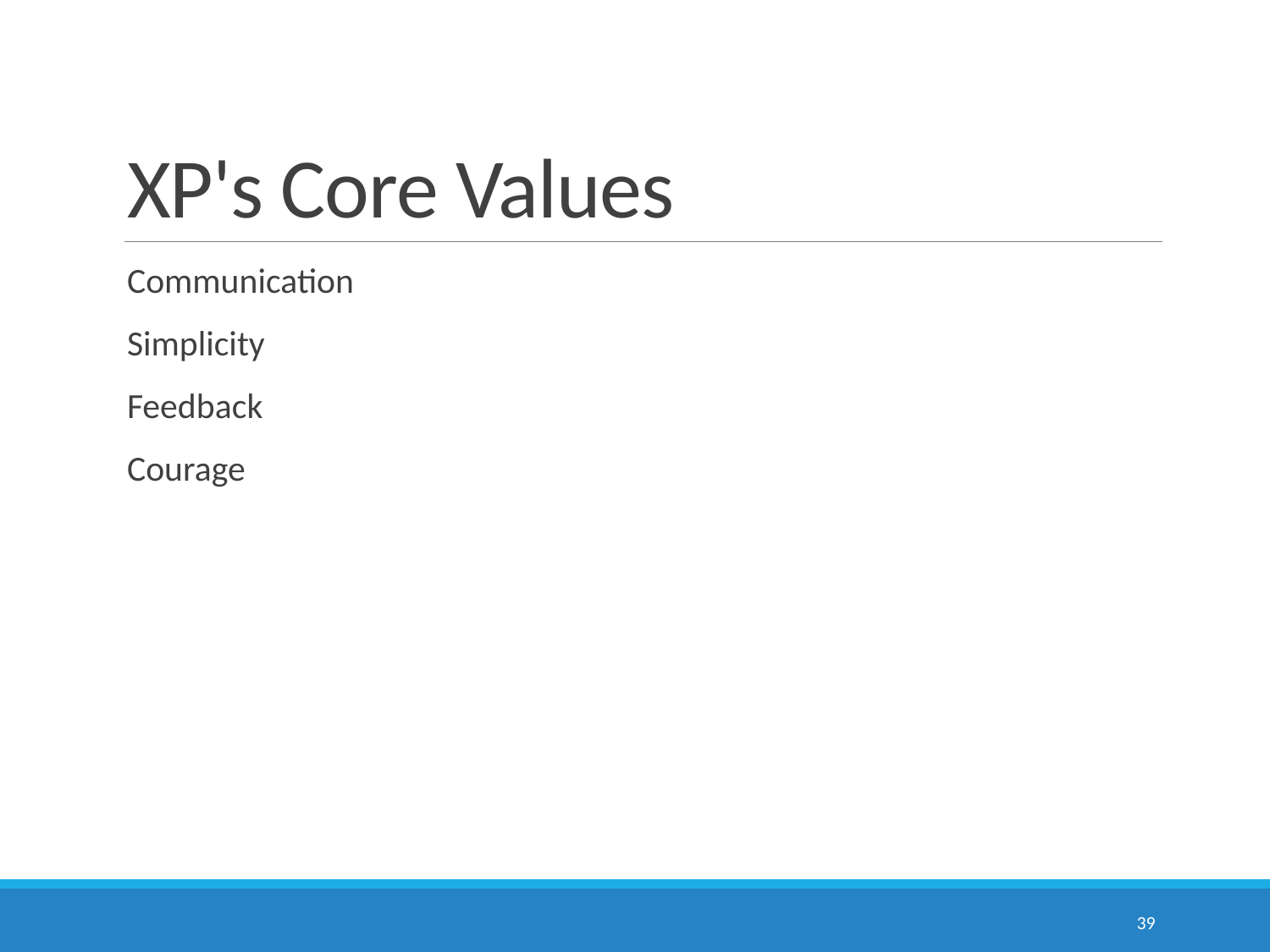

# XP's Core Values
Communication
Simplicity
Feedback
Courage
39